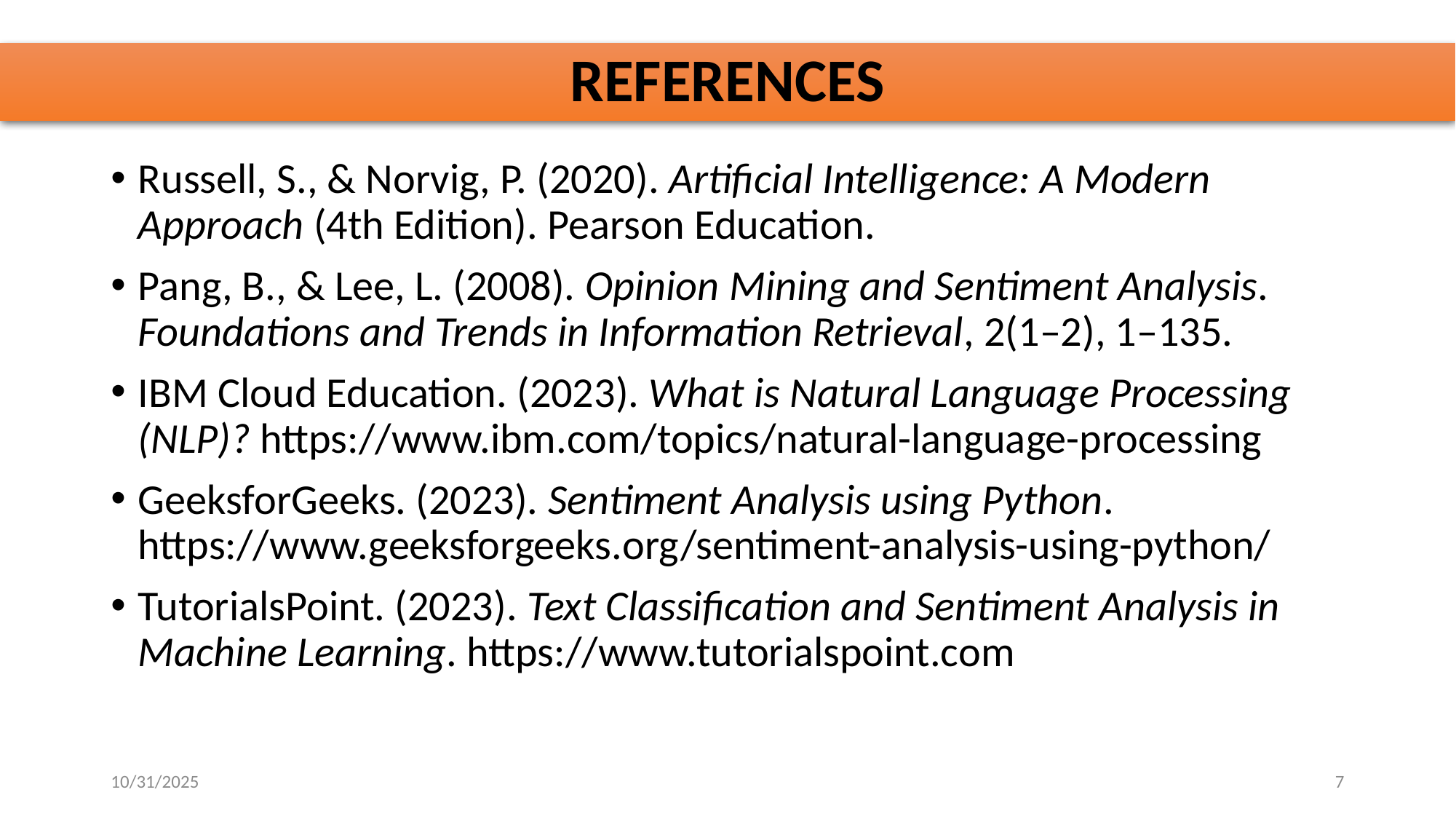

# REFERENCES
Russell, S., & Norvig, P. (2020). Artificial Intelligence: A Modern Approach (4th Edition). Pearson Education.
Pang, B., & Lee, L. (2008). Opinion Mining and Sentiment Analysis. Foundations and Trends in Information Retrieval, 2(1–2), 1–135.
IBM Cloud Education. (2023). What is Natural Language Processing (NLP)? https://www.ibm.com/topics/natural-language-processing
GeeksforGeeks. (2023). Sentiment Analysis using Python. https://www.geeksforgeeks.org/sentiment-analysis-using-python/
TutorialsPoint. (2023). Text Classification and Sentiment Analysis in Machine Learning. https://www.tutorialspoint.com

10/31/2025
7